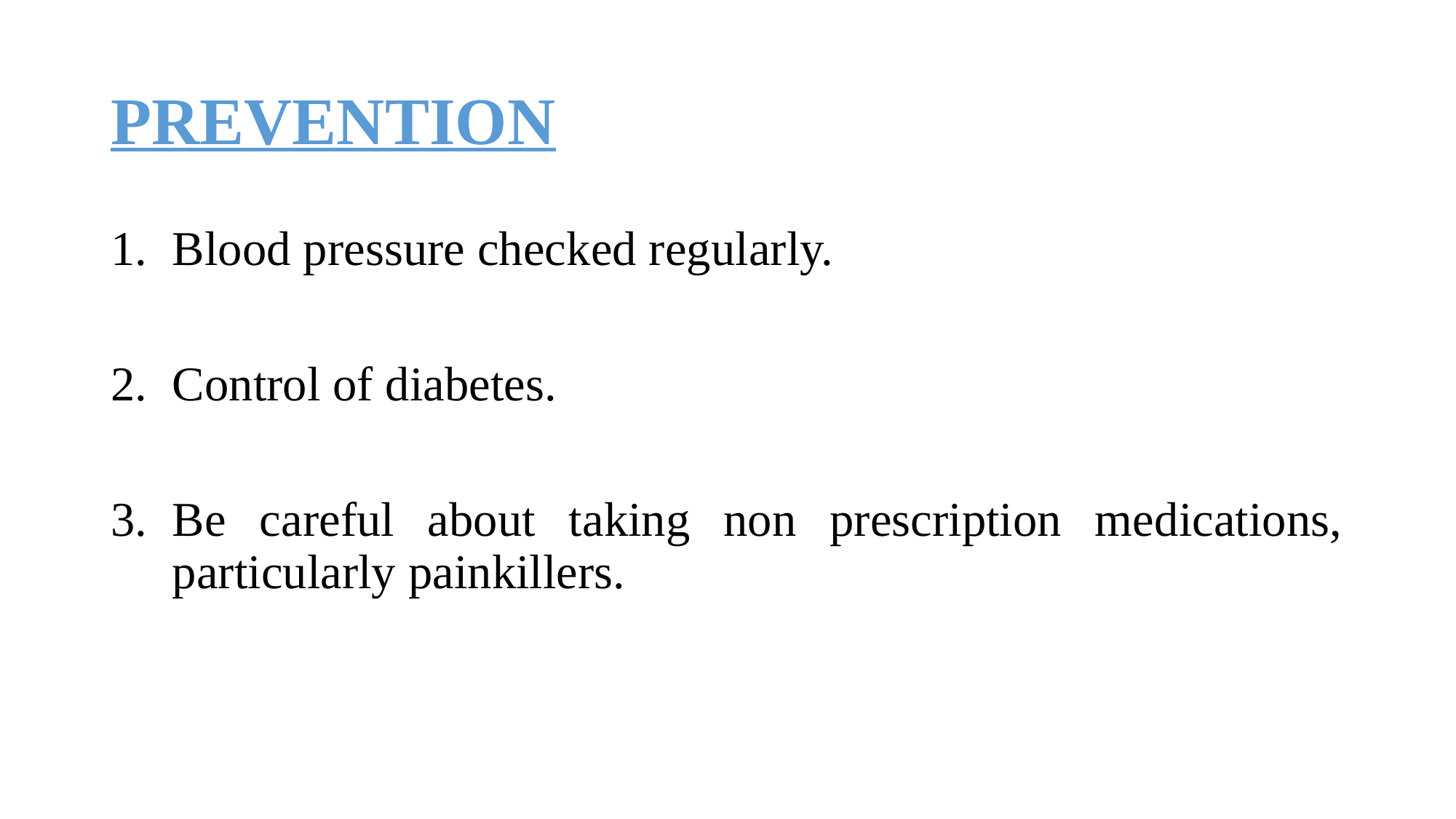

# PREVENTION
Blood pressure checked regularly.

Control of diabetes.

Be careful about taking non prescription medications, particularly painkillers.